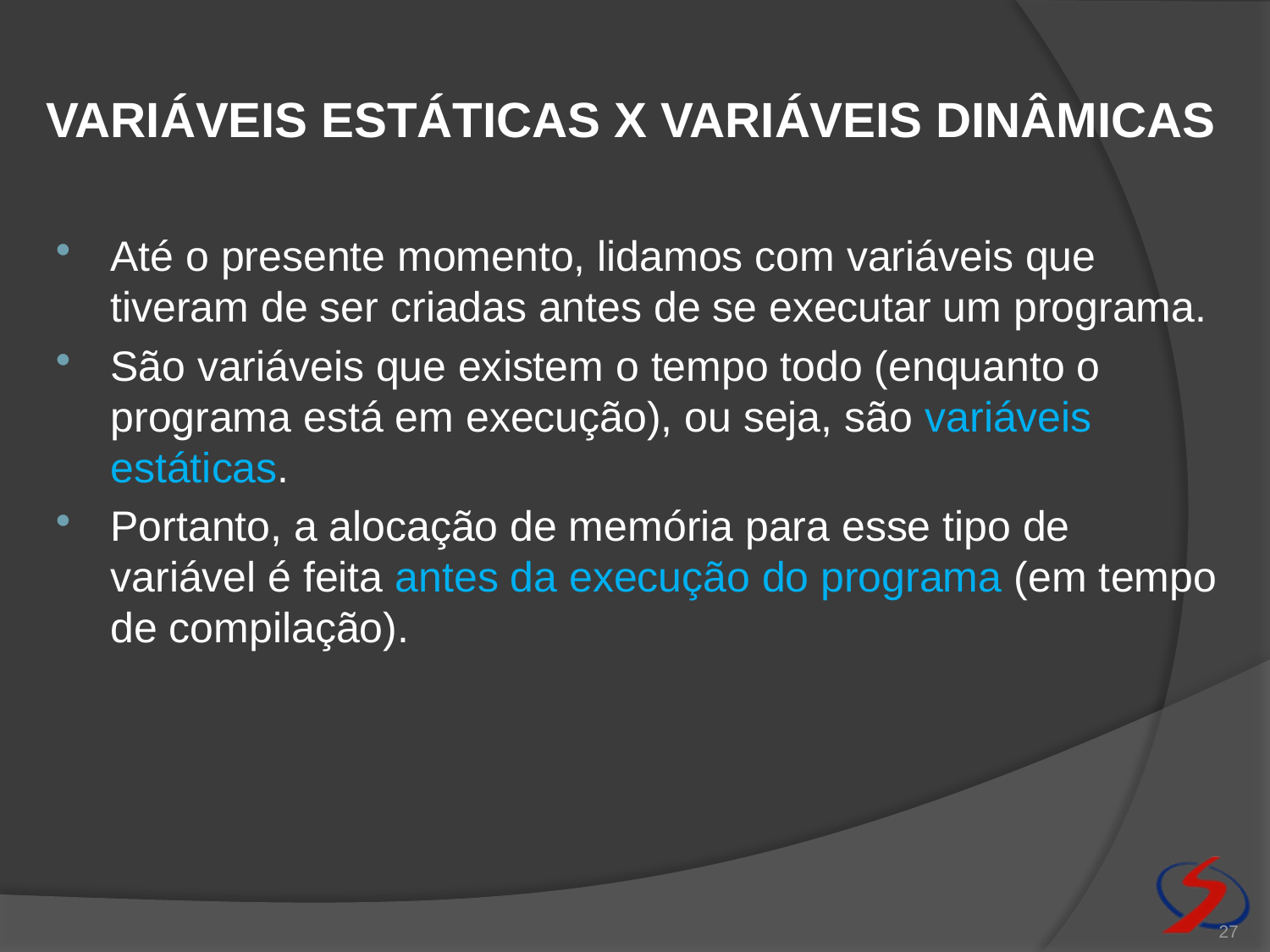

# Variáveis estáticas x variáveis dinâmicas
Até o presente momento, lidamos com variáveis que tiveram de ser criadas antes de se executar um programa.
São variáveis que existem o tempo todo (enquanto o programa está em execução), ou seja, são variáveis estáticas.
Portanto, a alocação de memória para esse tipo de variável é feita antes da execução do programa (em tempo de compilação).
27